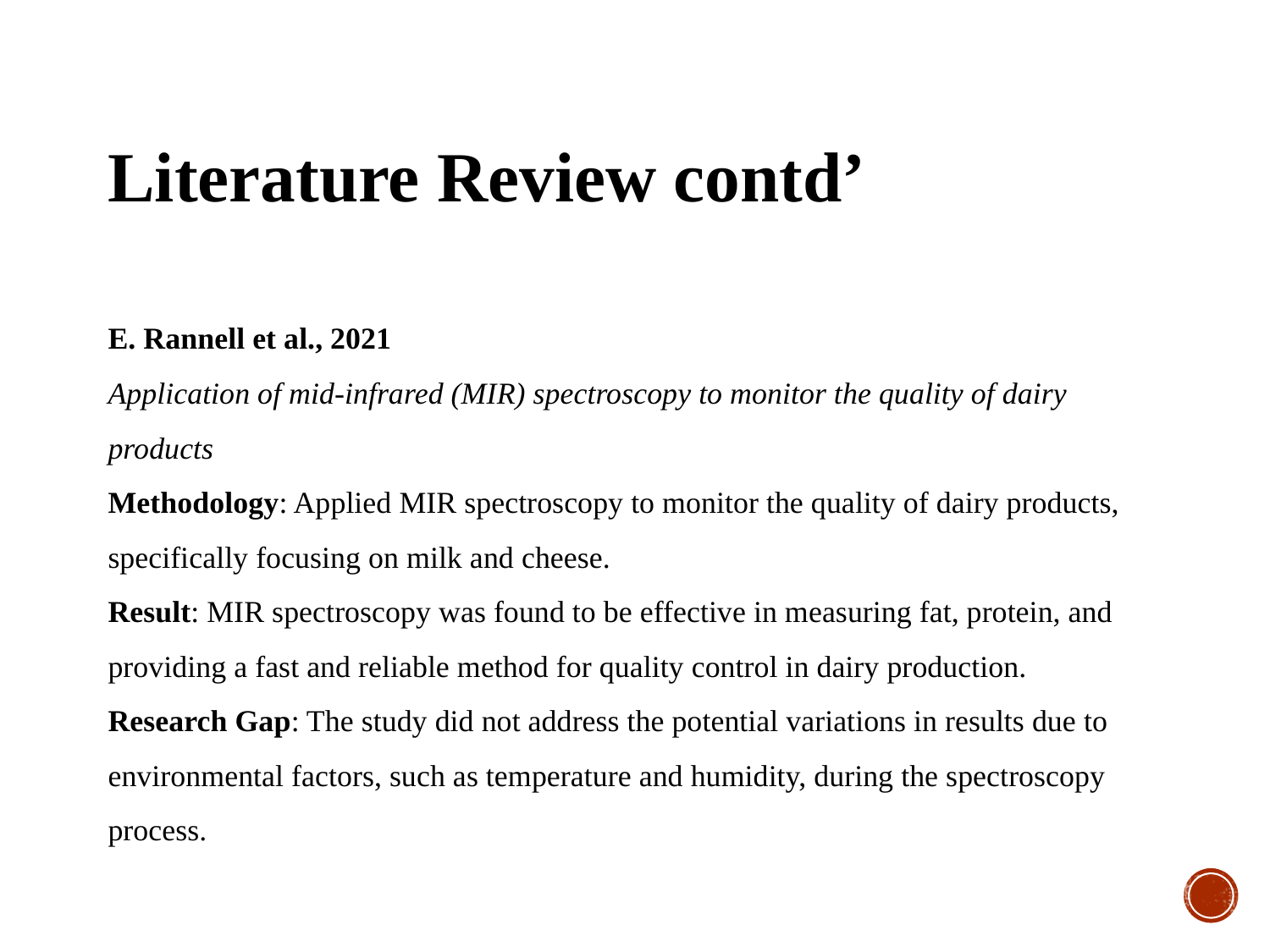

# Literature Review contd’
E. Rannell et al., 2021
Application of mid-infrared (MIR) spectroscopy to monitor the quality of dairy products
Methodology: Applied MIR spectroscopy to monitor the quality of dairy products, specifically focusing on milk and cheese.
Result: MIR spectroscopy was found to be effective in measuring fat, protein, and providing a fast and reliable method for quality control in dairy production.
Research Gap: The study did not address the potential variations in results due to environmental factors, such as temperature and humidity, during the spectroscopy process.